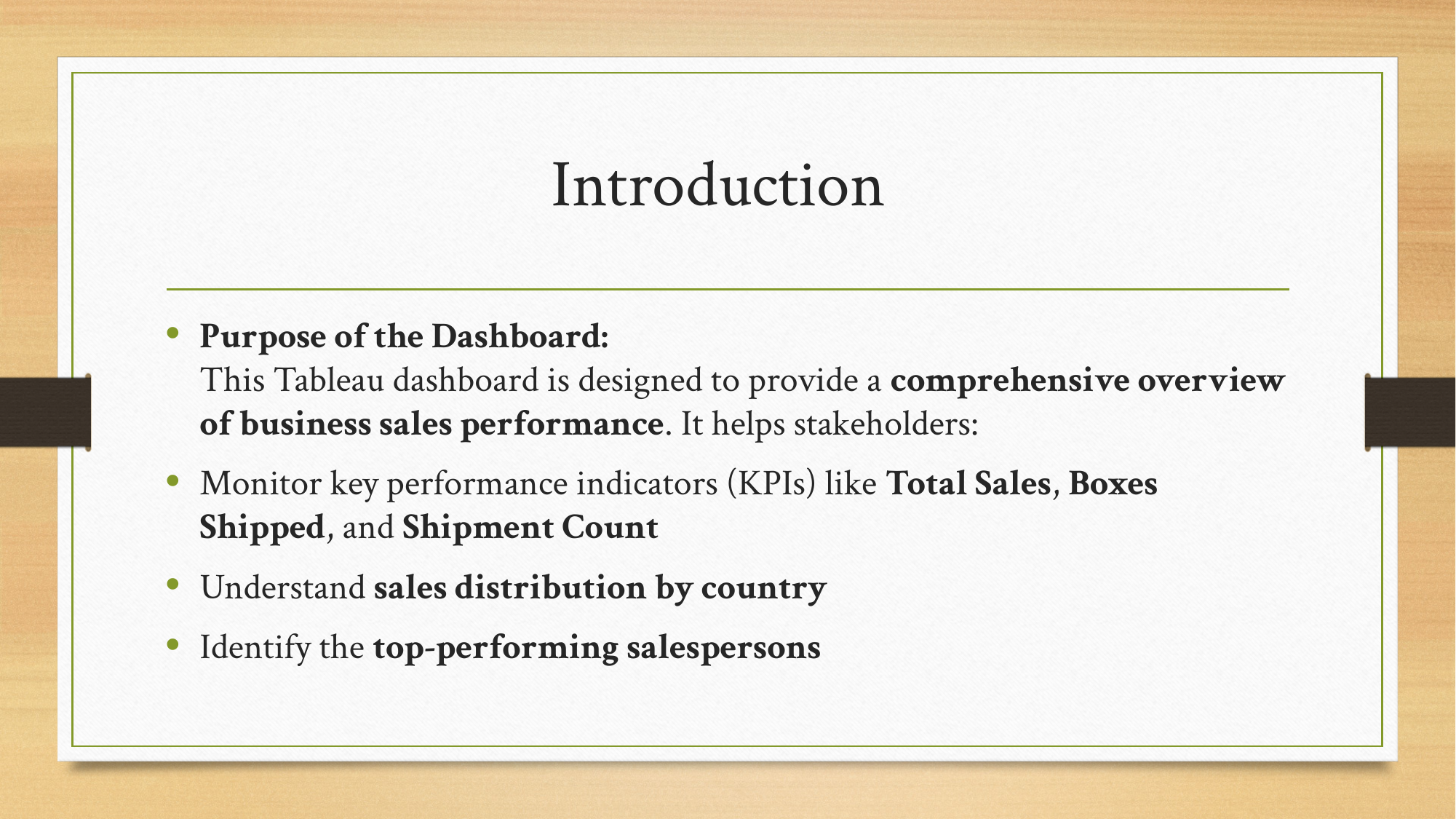

# Introduction
Purpose of the Dashboard:
This Tableau dashboard is designed to provide a comprehensive overview of business sales performance. It helps stakeholders:
Monitor key performance indicators (KPIs) like Total Sales, Boxes Shipped, and Shipment Count
Understand sales distribution by country
Identify the top-performing salespersons